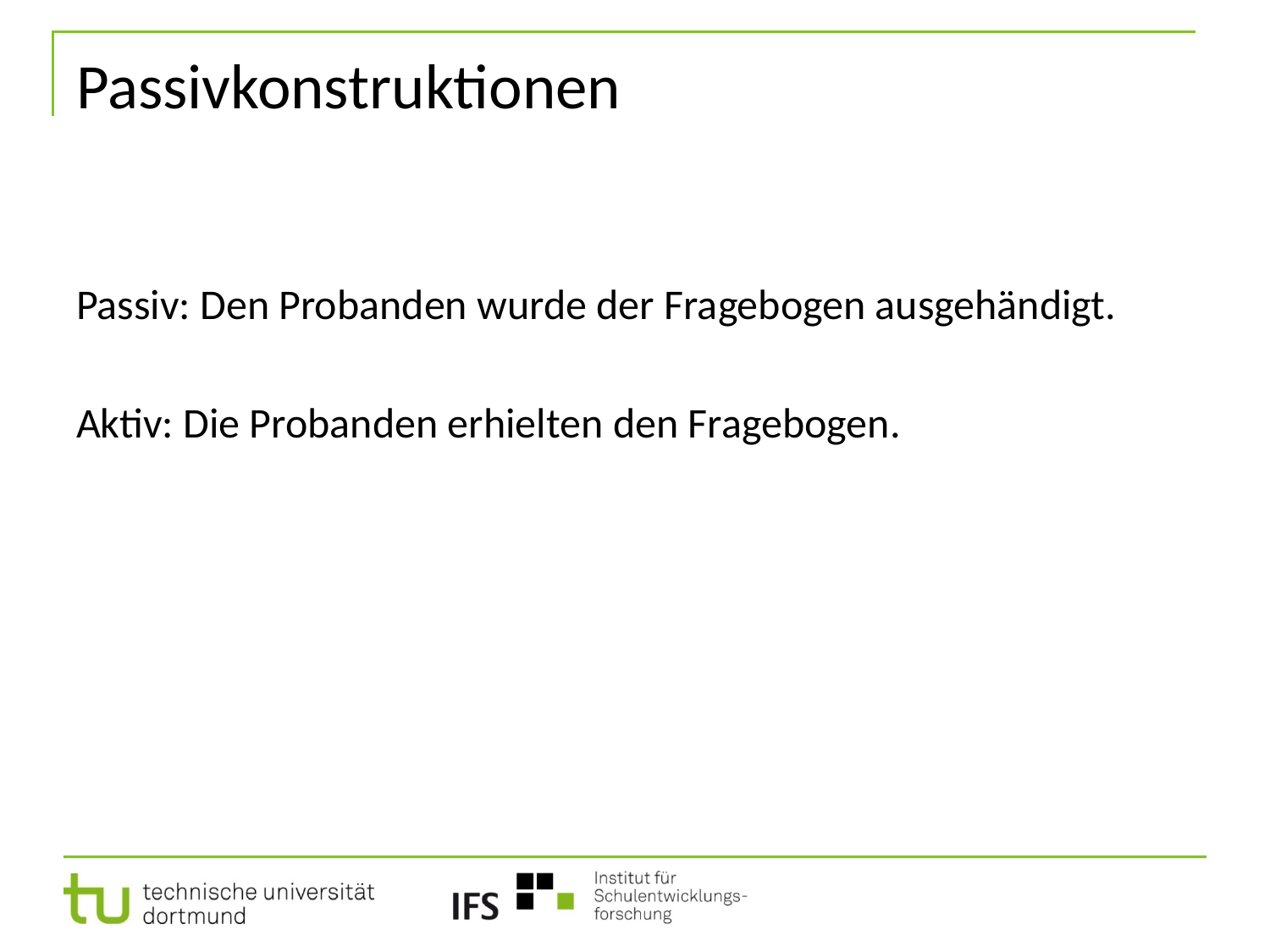

# Passivkonstruktionen

Passiv: Den Probanden wurde der Fragebogen ausgehändigt.

Aktiv: Die Probanden erhielten den Fragebogen.